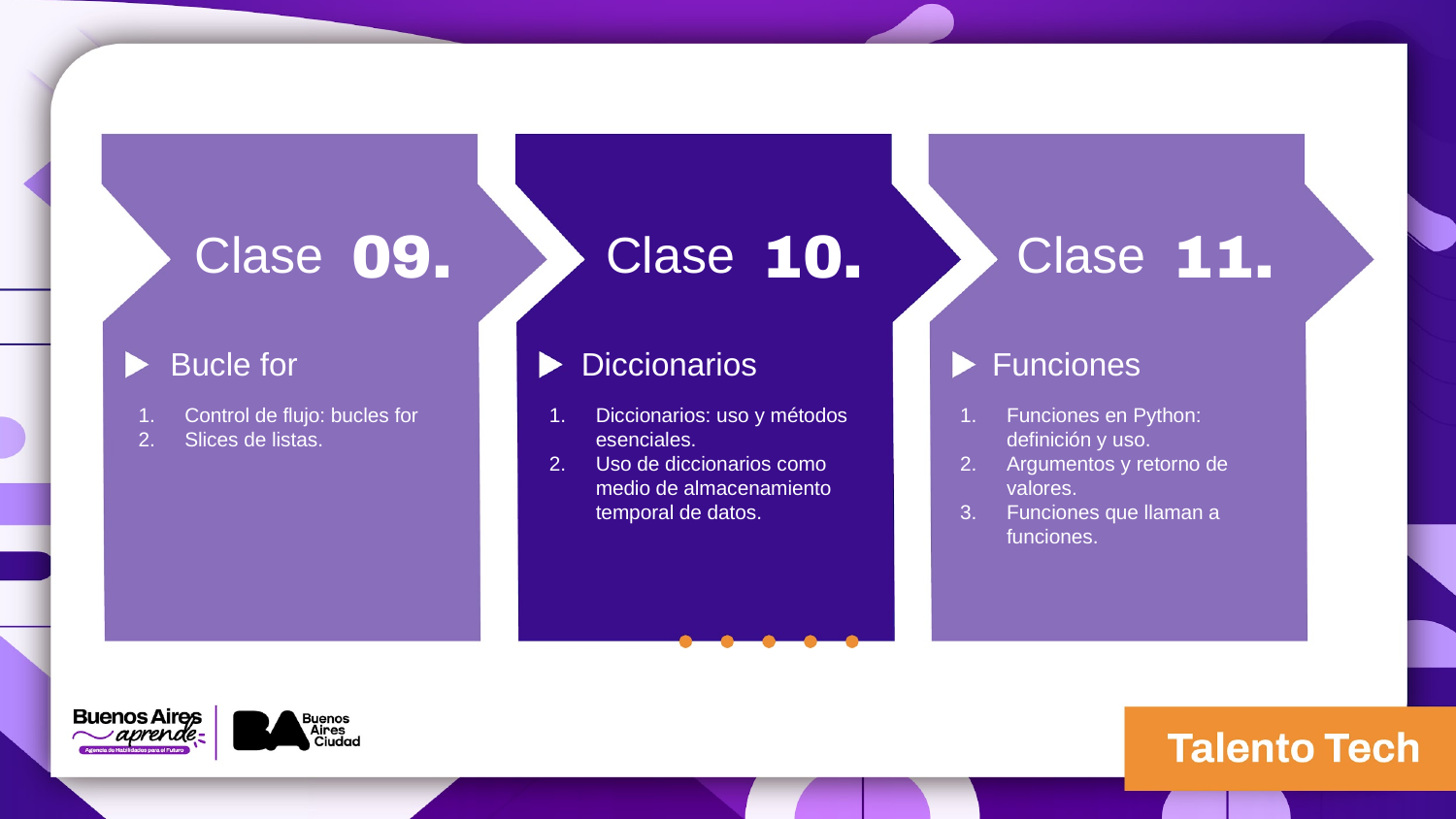

09.
10.
11.
Clase
Clase
Clase
Bucle for
Diccionarios
Funciones
Control de flujo: bucles for
Slices de listas.
Diccionarios: uso y métodos esenciales.
Uso de diccionarios como medio de almacenamiento temporal de datos.
Funciones en Python: definición y uso.
Argumentos y retorno de valores.
Funciones que llaman a funciones.